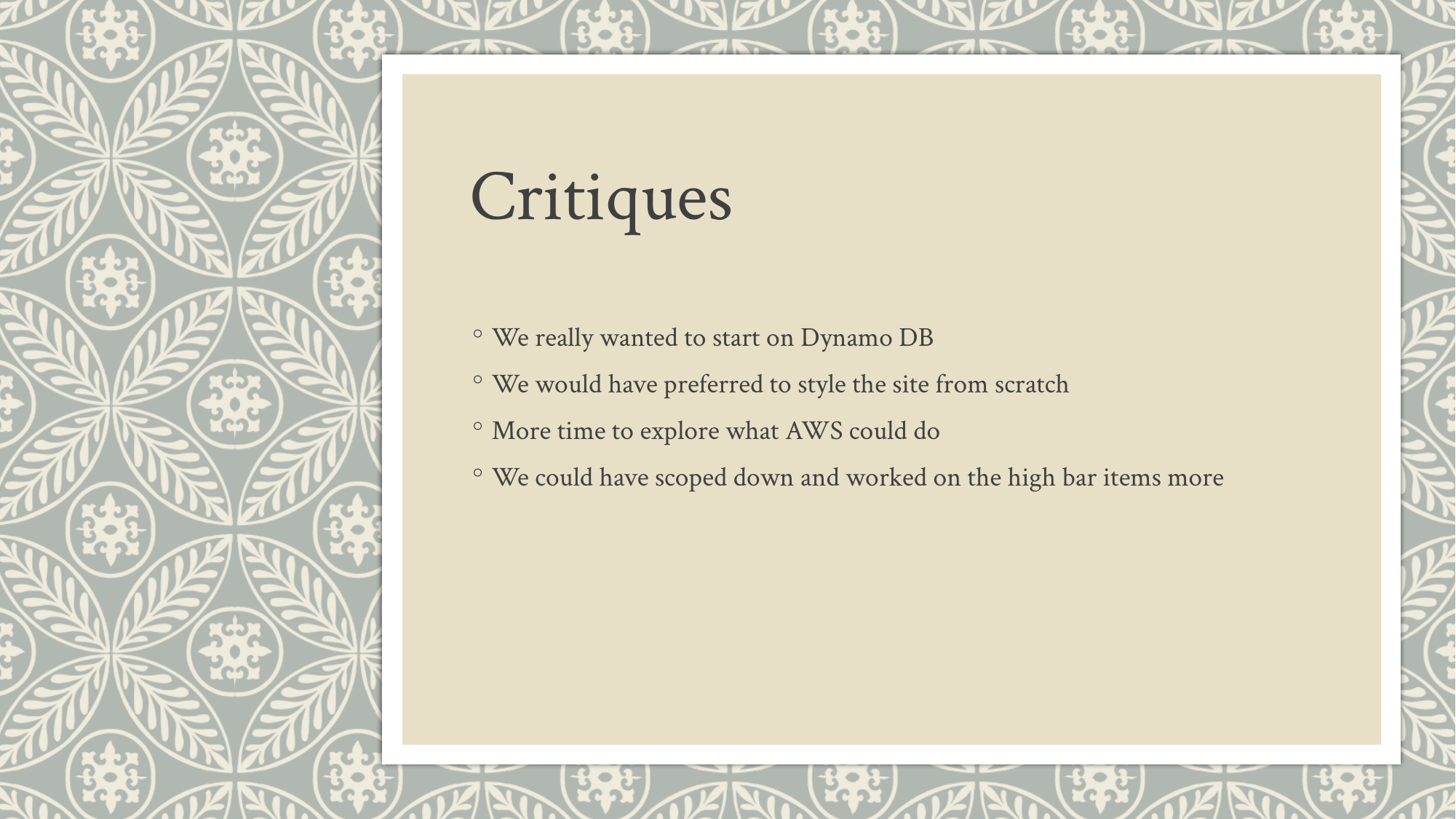

# Critiques
We really wanted to start on Dynamo DB
We would have preferred to style the site from scratch
More time to explore what AWS could do
We could have scoped down and worked on the high bar items more